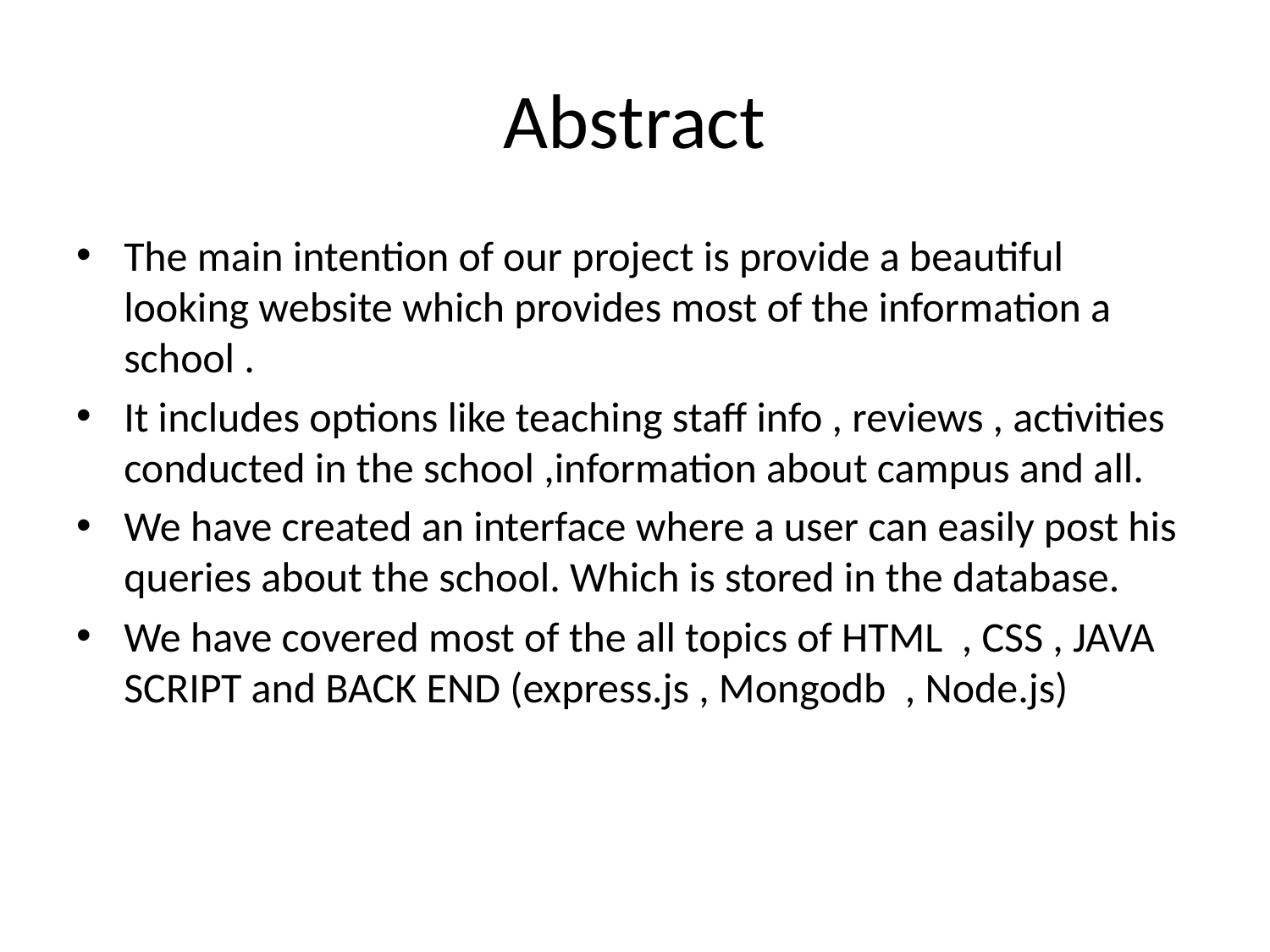

# Abstract
The main intention of our project is provide a beautiful looking website which provides most of the information a school .
It includes options like teaching staff info , reviews , activities conducted in the school ,information about campus and all.
We have created an interface where a user can easily post his queries about the school. Which is stored in the database.
We have covered most of the all topics of HTML  , CSS , JAVA SCRIPT and BACK END (express.js , Mongodb  , Node.js)